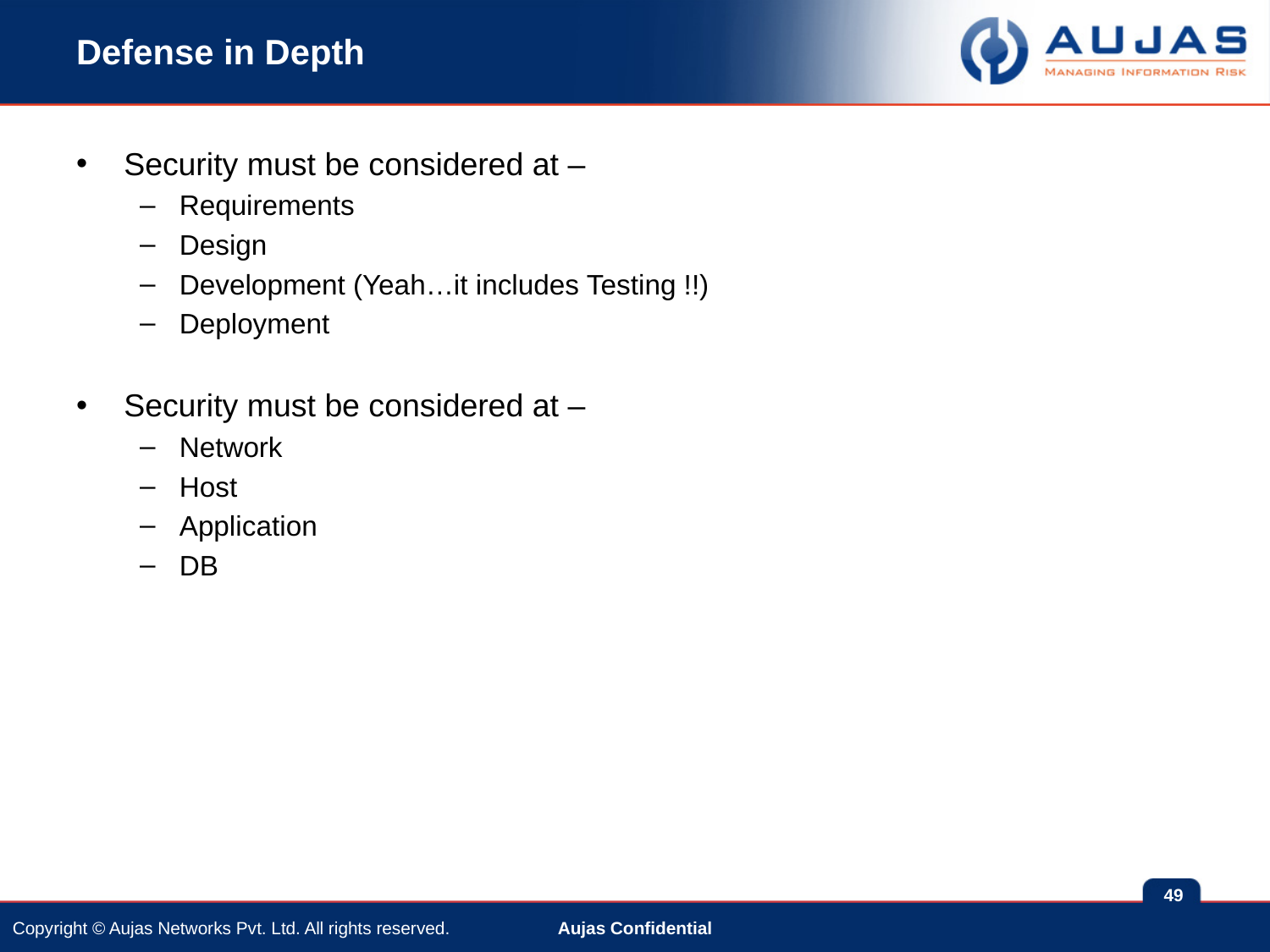

# Defense in Depth
Security must be considered at –
Requirements
Design
Development (Yeah…it includes Testing !!)
Deployment

Security must be considered at –
Network
Host
Application
DB
49
Aujas Confidential